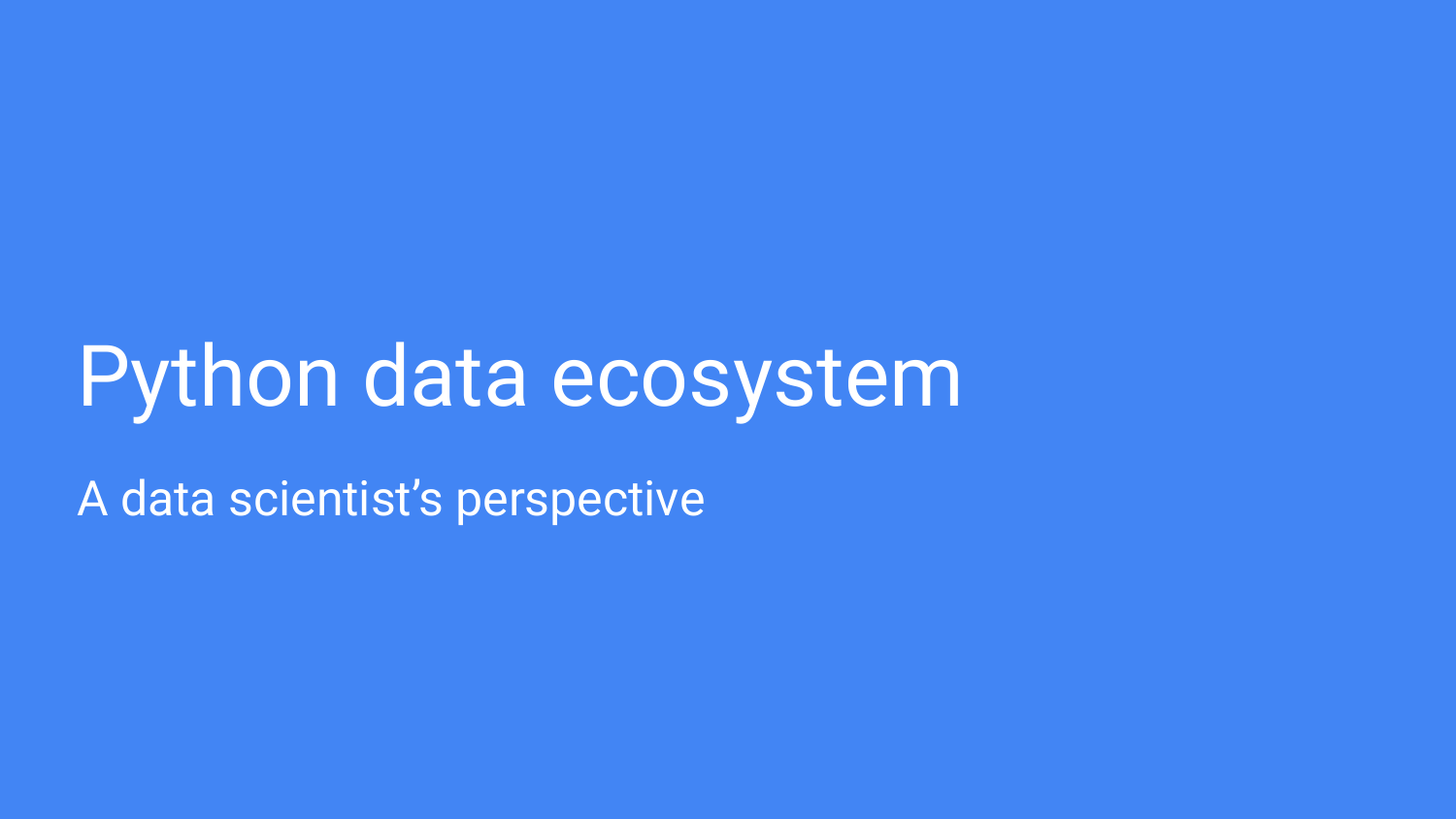

Python data ecosystem
A data scientist’s perspective